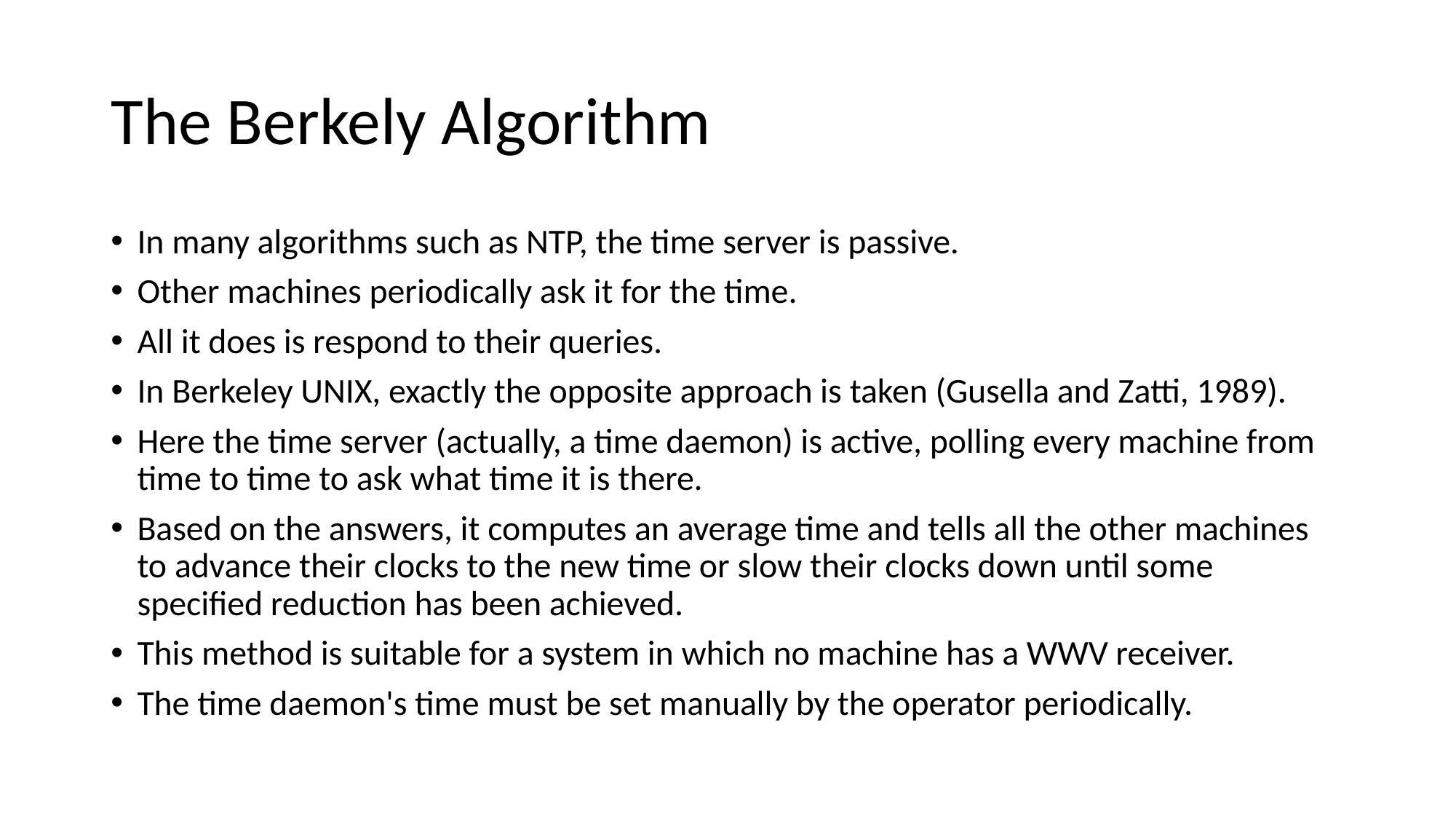

# The Berkely Algorithm
In many algorithms such as NTP, the time server is passive.
Other machines periodically ask it for the time.
All it does is respond to their queries.
In Berkeley UNIX, exactly the opposite approach is taken (Gusella and Zatti, 1989).
Here the time server (actually, a time daemon) is active, polling every machine from time to time to ask what time it is there.
Based on the answers, it computes an average time and tells all the other machines to advance their clocks to the new time or slow their clocks down until some specified reduction has been achieved.
This method is suitable for a system in which no machine has a WWV receiver.
The time daemon's time must be set manually by the operator periodically.